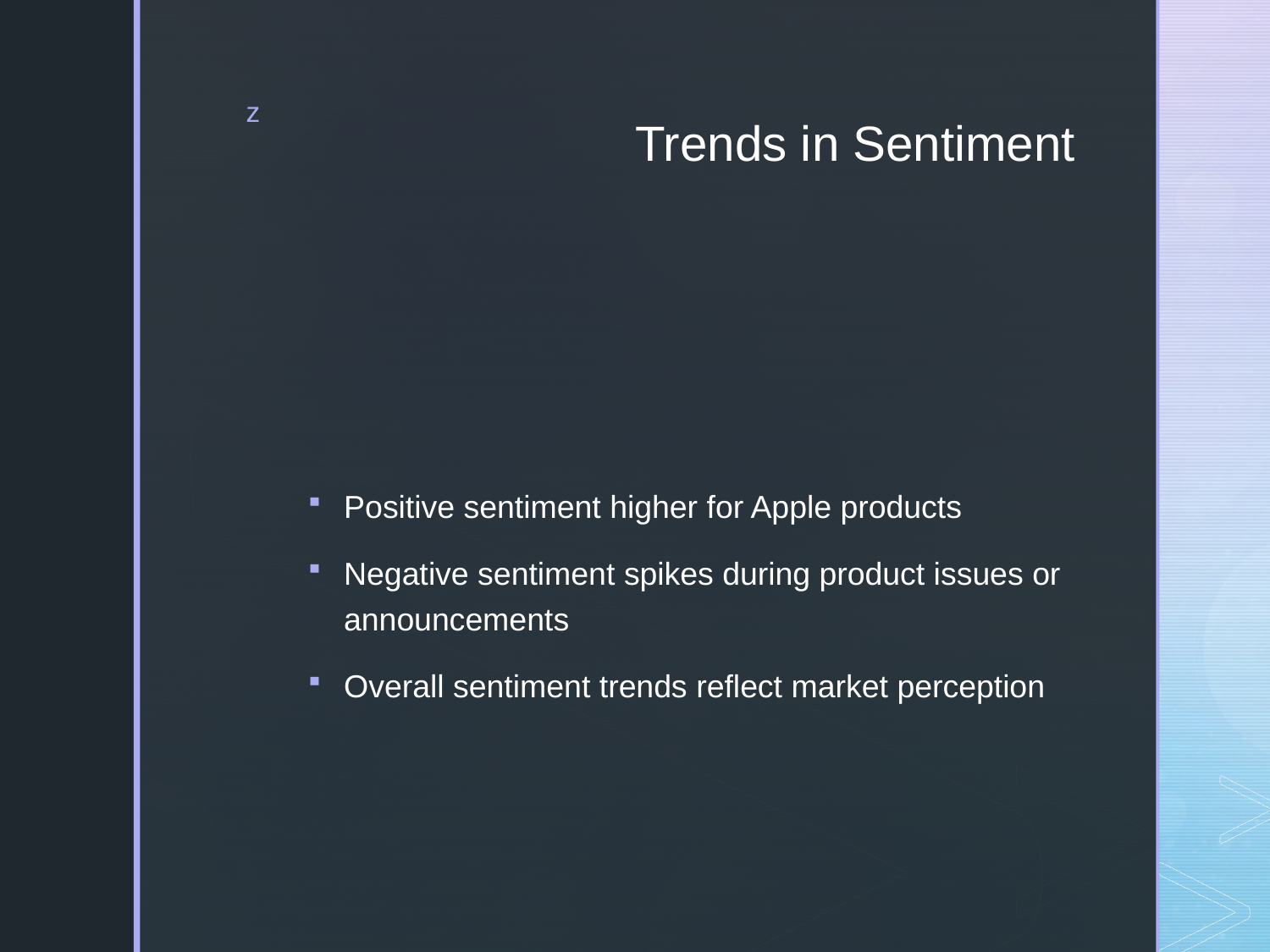

# Trends in Sentiment

Positive sentiment higher for Apple products
Negative sentiment spikes during product issues or announcements
Overall sentiment trends reflect market perception